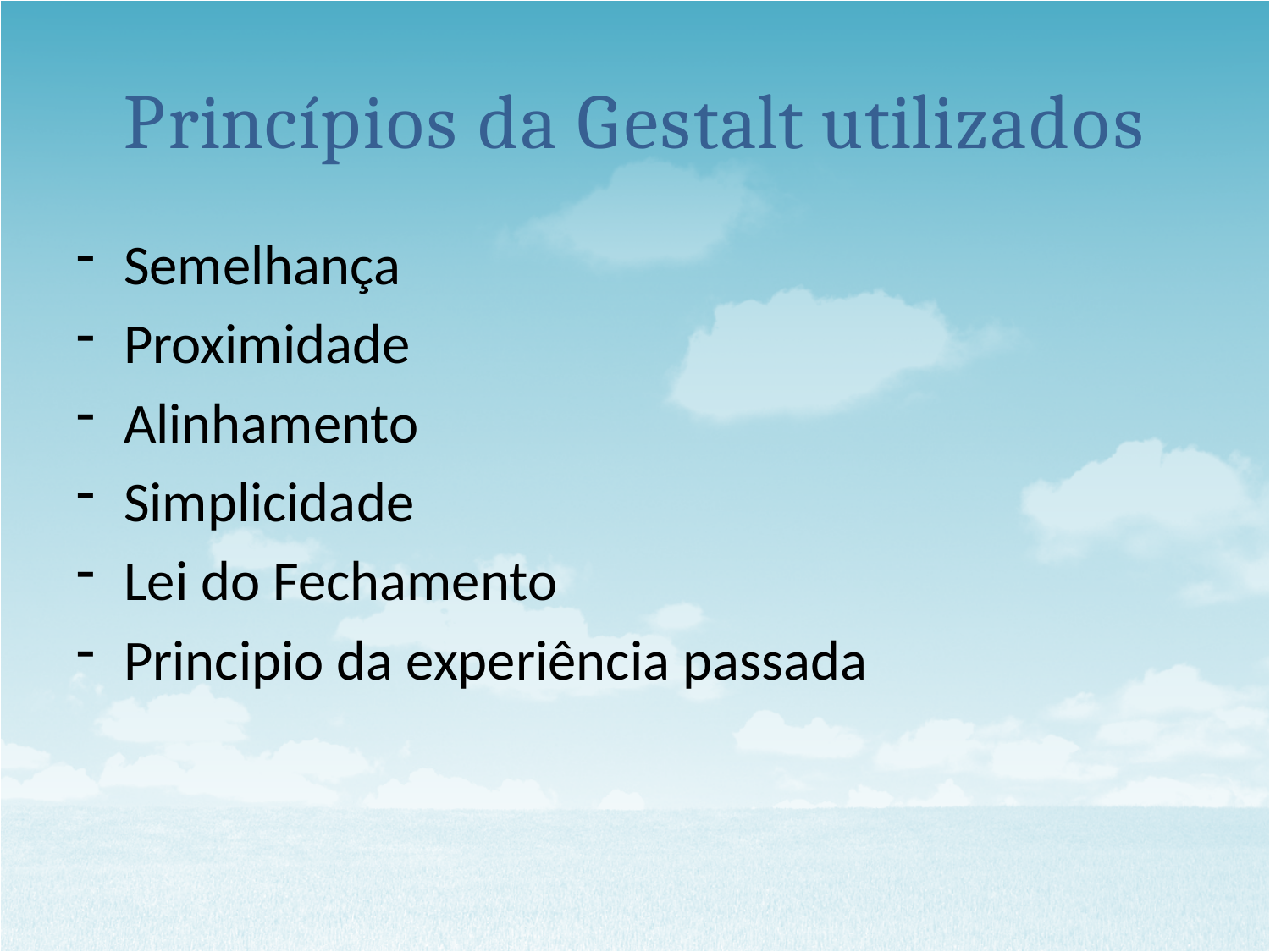

# Princípios da Gestalt utilizados
Semelhança
Proximidade
Alinhamento
Simplicidade
Lei do Fechamento
Principio da experiência passada